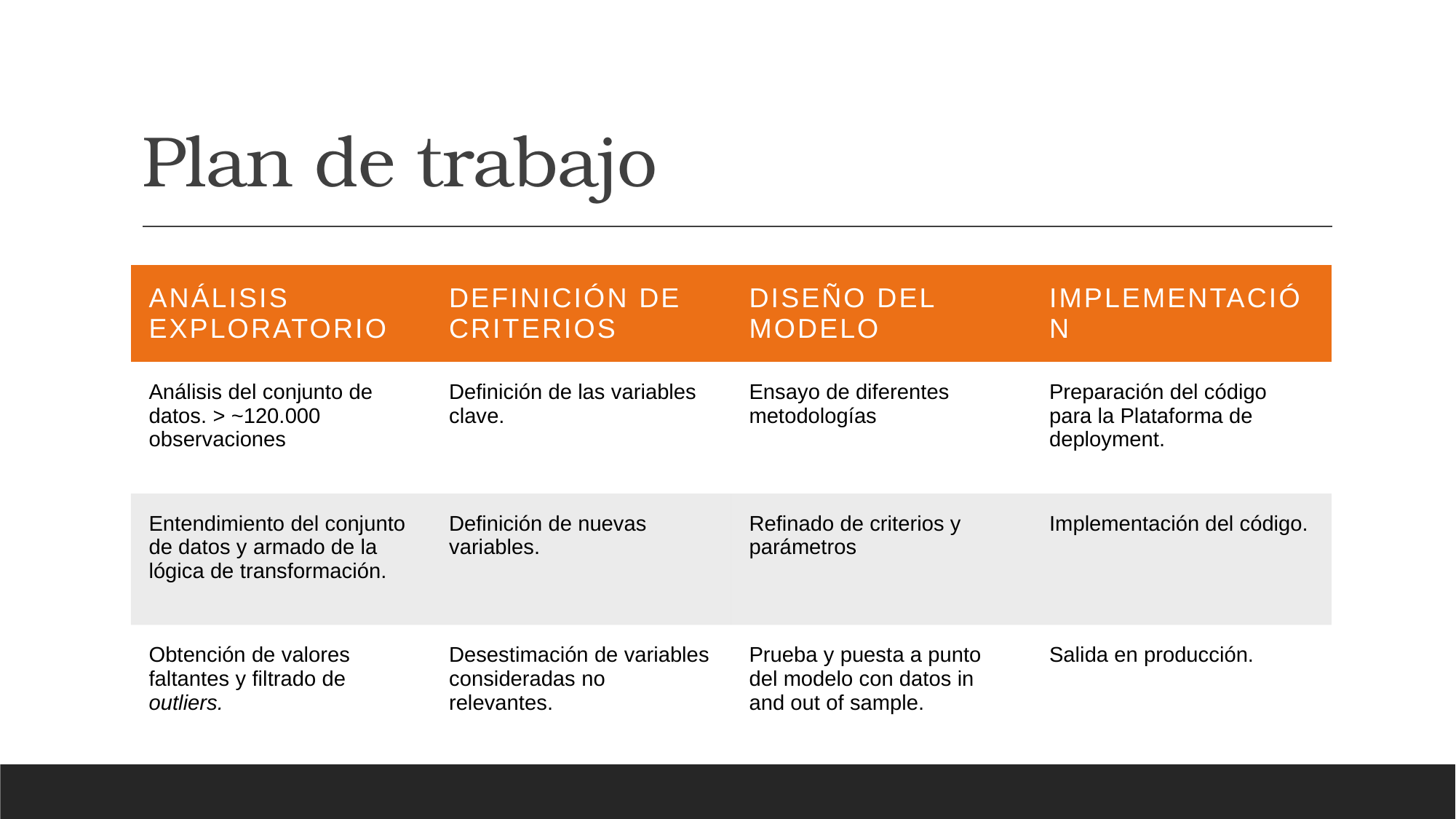

# Plan de trabajo
| Análisis exploratorio | Definición de criterios | Diseño del modelo | implementación |
| --- | --- | --- | --- |
| Análisis del conjunto de datos. > ~120.000 observaciones | Definición de las variables clave. | Ensayo de diferentes metodologías | Preparación del código para la Plataforma de deployment. |
| Entendimiento del conjunto de datos y armado de la lógica de transformación. | Definición de nuevas variables. | Refinado de criterios y parámetros | Implementación del código. |
| Obtención de valores faltantes y filtrado de outliers. | Desestimación de variables consideradas no relevantes. | Prueba y puesta a punto del modelo con datos in and out of sample. | Salida en producción. |